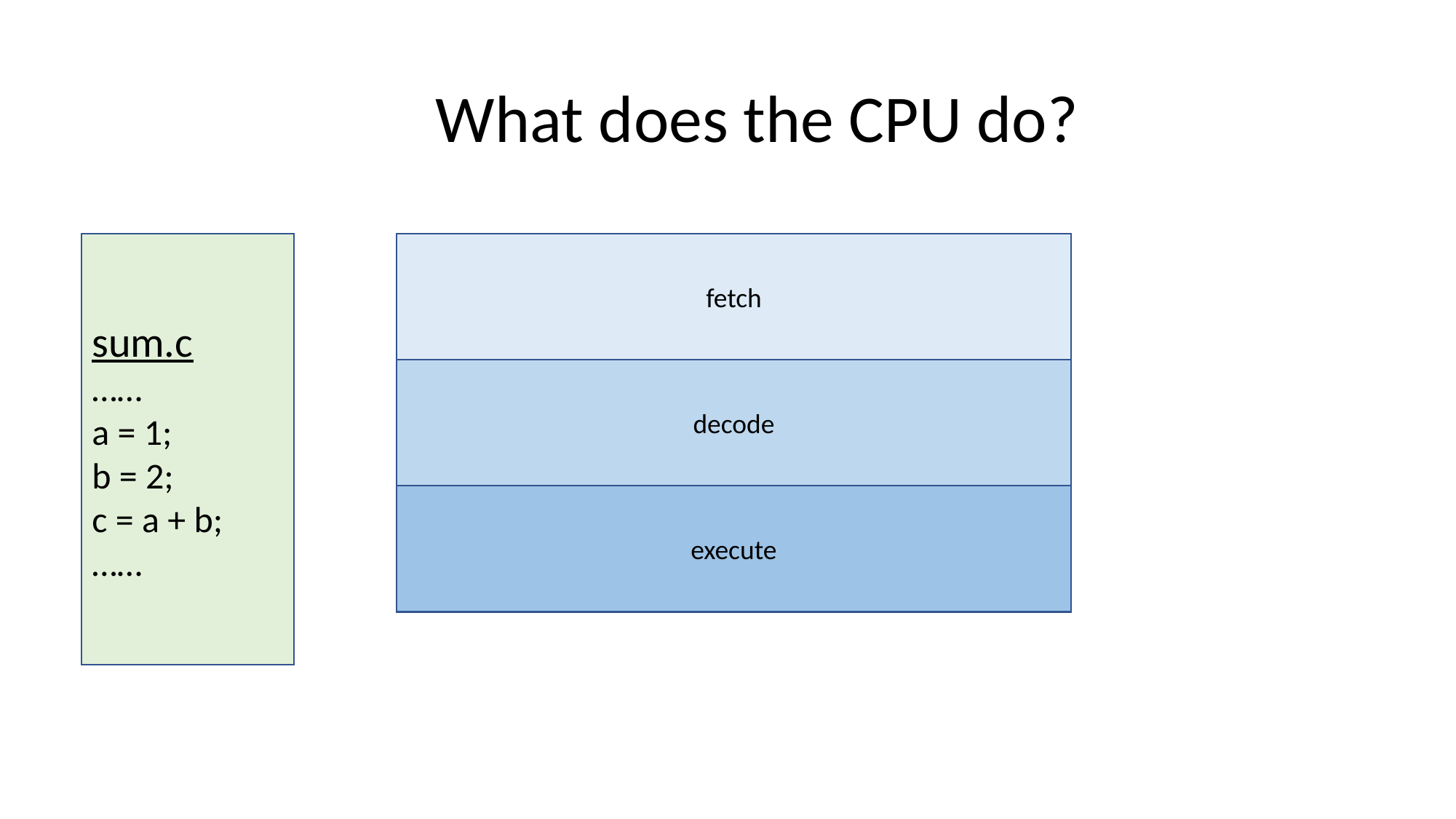

What does the CPU do?
sum.c
……
a = 1;
b = 2;
c = a + b;
……
fetch
decode
execute